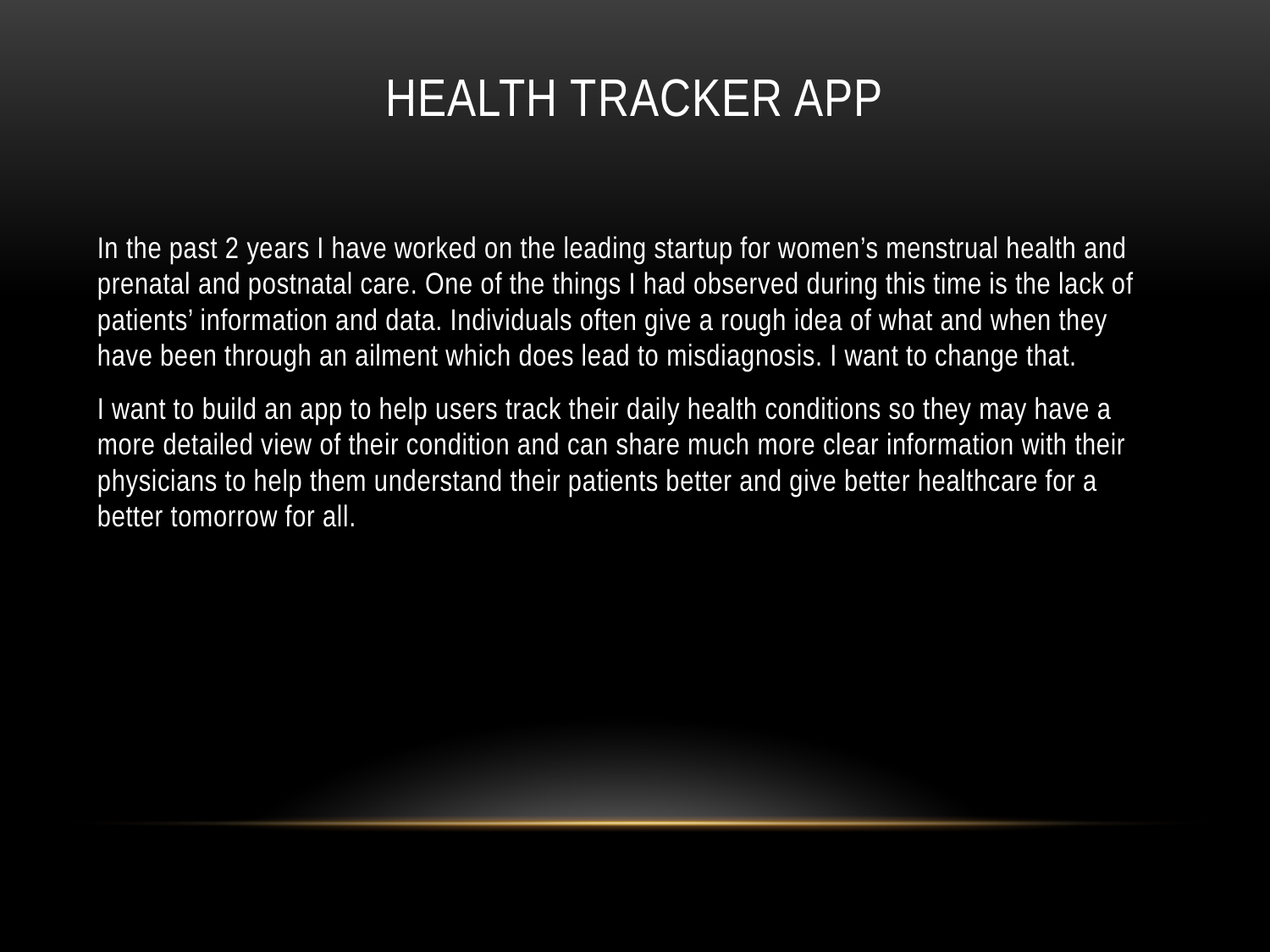

# Health Tracker App
In the past 2 years I have worked on the leading startup for women’s menstrual health and prenatal and postnatal care. One of the things I had observed during this time is the lack of patients’ information and data. Individuals often give a rough idea of what and when they have been through an ailment which does lead to misdiagnosis. I want to change that.
I want to build an app to help users track their daily health conditions so they may have a more detailed view of their condition and can share much more clear information with their physicians to help them understand their patients better and give better healthcare for a better tomorrow for all.